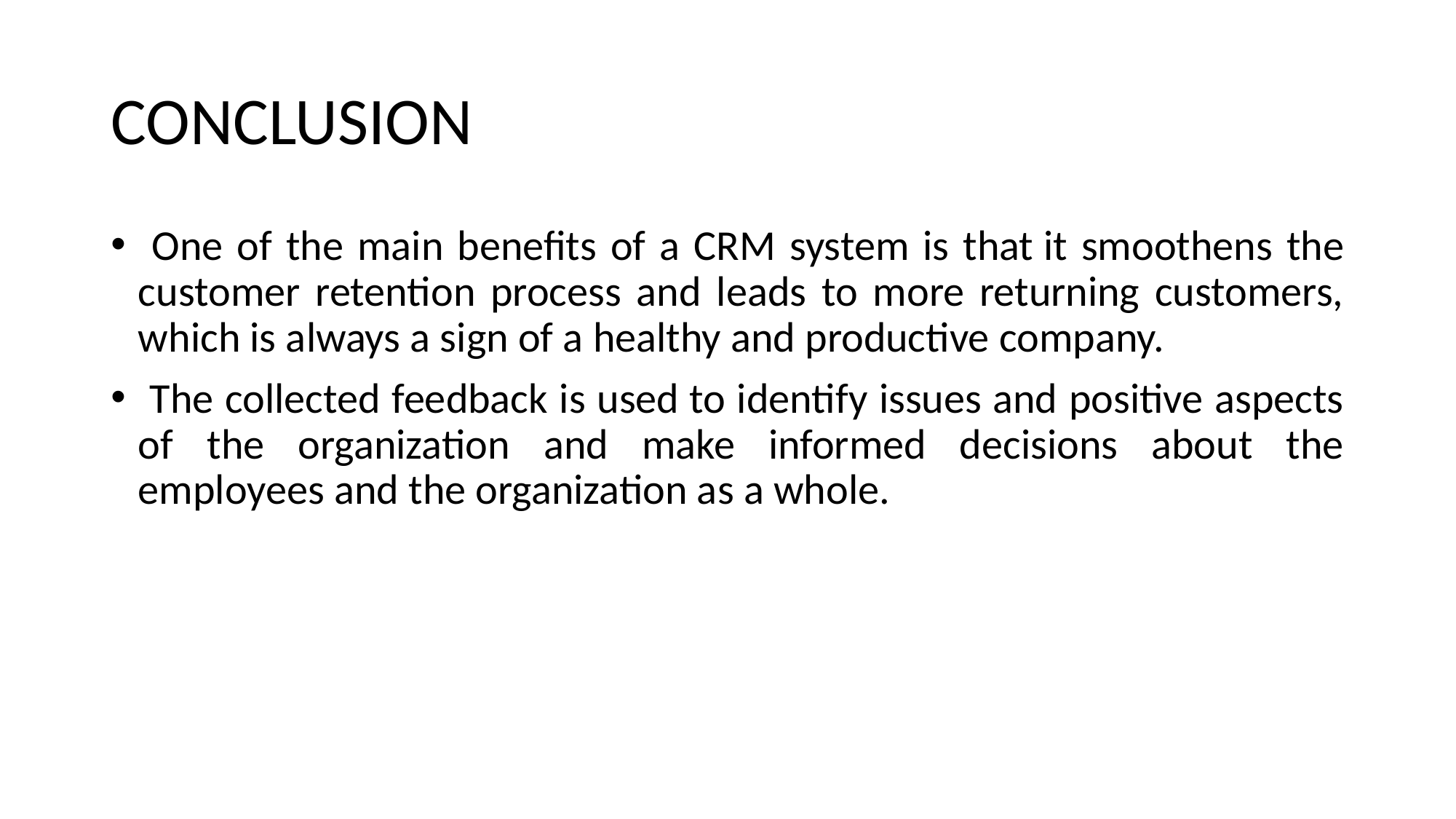

# CONCLUSION
 One of the main benefits of a CRM system is that it smoothens the customer retention process and leads to more returning customers, which is always a sign of a healthy and productive company.
 The collected feedback is used to identify issues and positive aspects of the organization and make informed decisions about the employees and the organization as a whole.